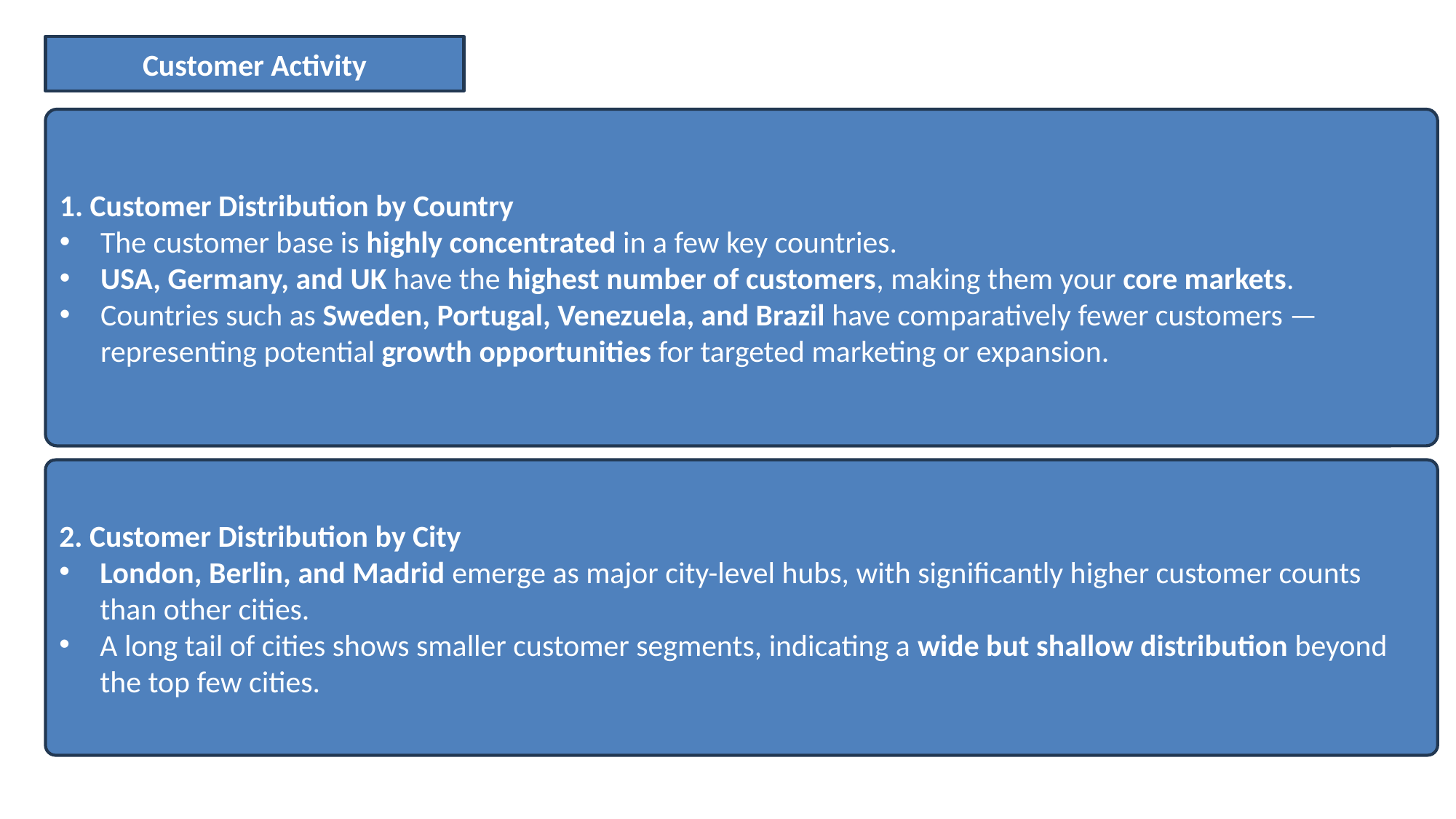

Customer Activity
1. Customer Distribution by Country
The customer base is highly concentrated in a few key countries.
USA, Germany, and UK have the highest number of customers, making them your core markets.
Countries such as Sweden, Portugal, Venezuela, and Brazil have comparatively fewer customers — representing potential growth opportunities for targeted marketing or expansion.
2. Customer Distribution by City
London, Berlin, and Madrid emerge as major city-level hubs, with significantly higher customer counts than other cities.
A long tail of cities shows smaller customer segments, indicating a wide but shallow distribution beyond the top few cities.